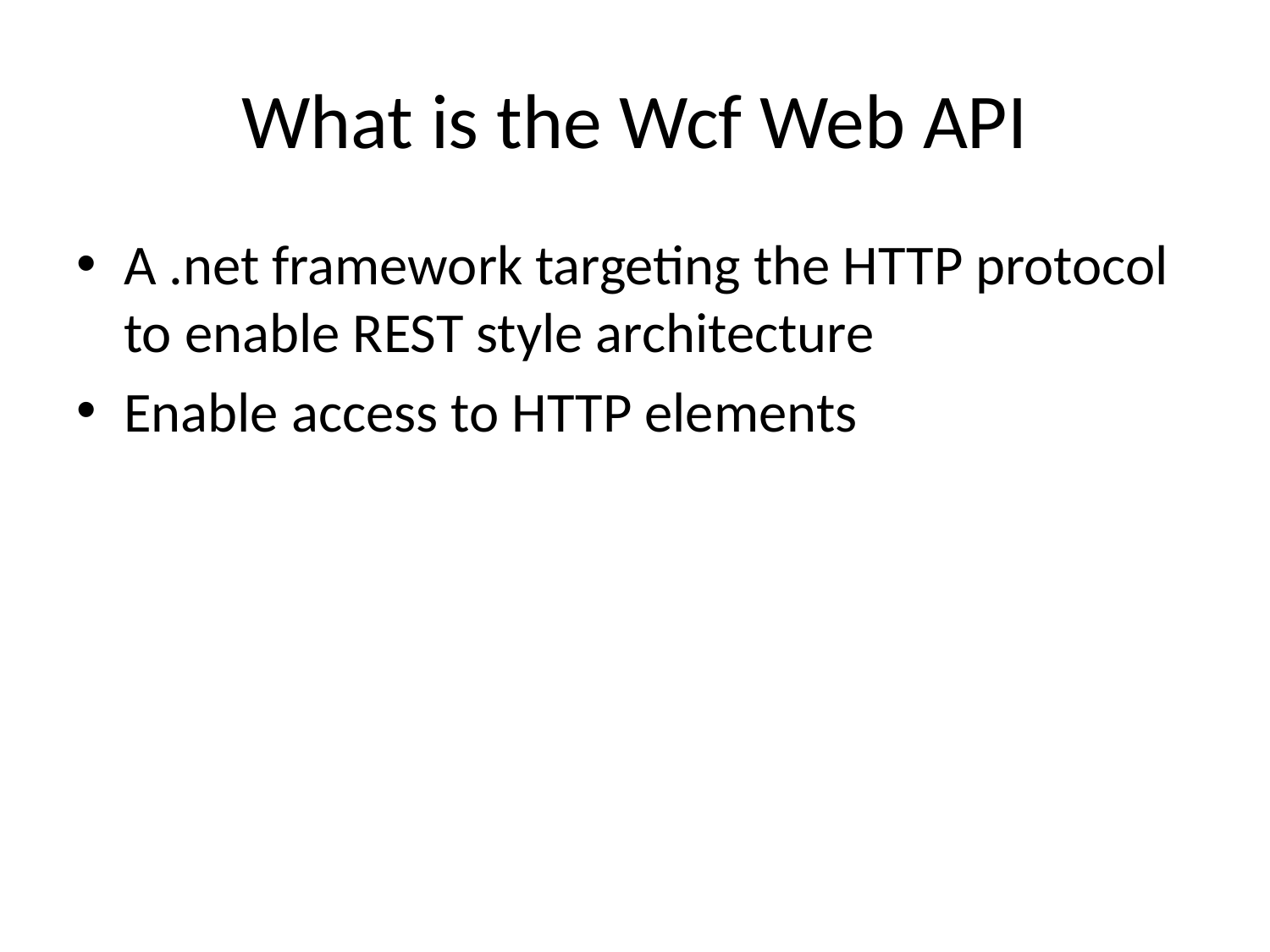

# What is the Wcf Web API
A .net framework targeting the HTTP protocol to enable REST style architecture
Enable access to HTTP elements